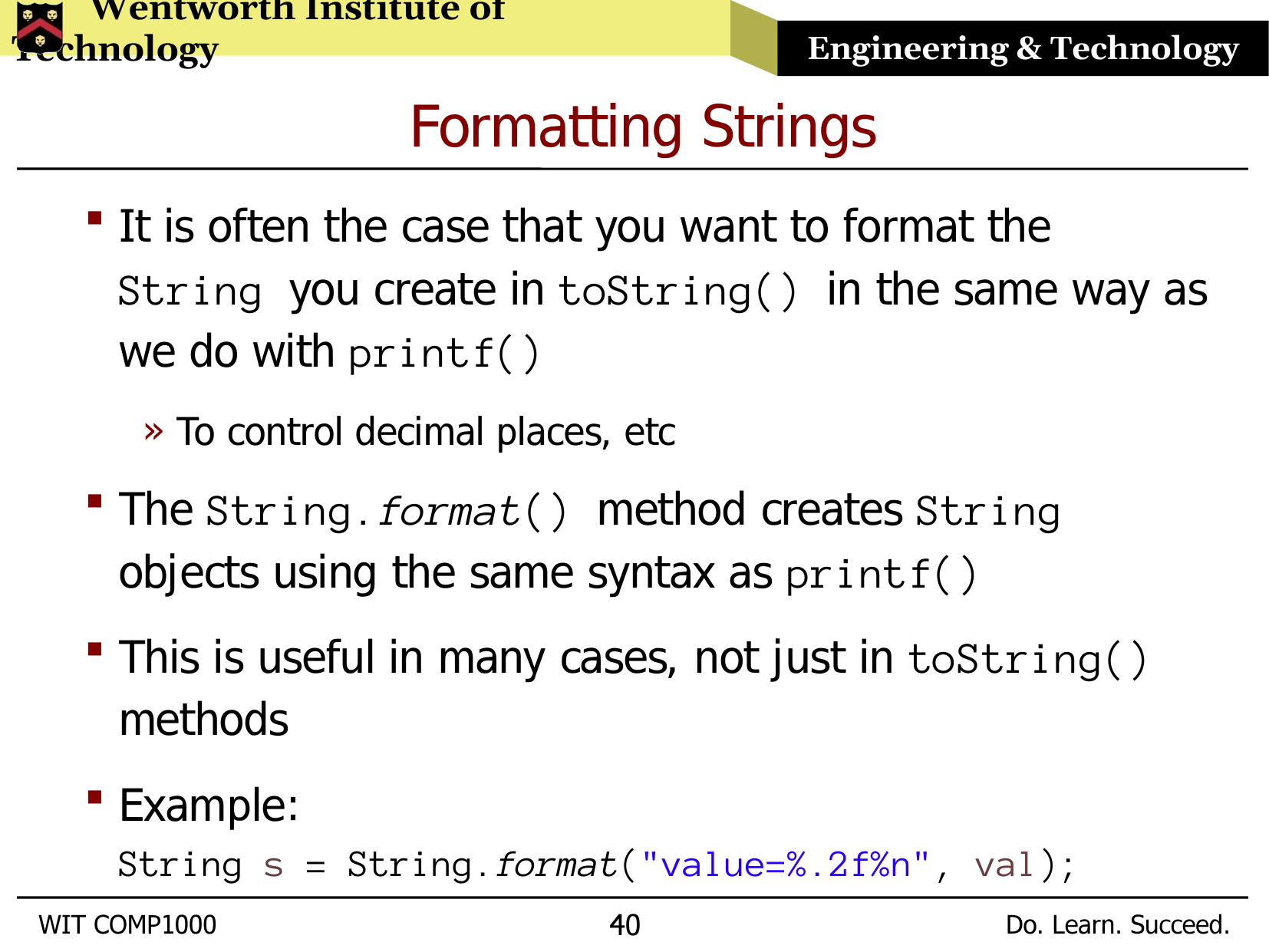

# Formatting Strings
It is often the case that you want to format the String you create in toString() in the same way as we do with printf()
To control decimal places, etc
The String.format() method creates String objects using the same syntax as printf()
This is useful in many cases, not just in toString() methods
Example:                                                          String s = String.format("value=%.2f%n", val);